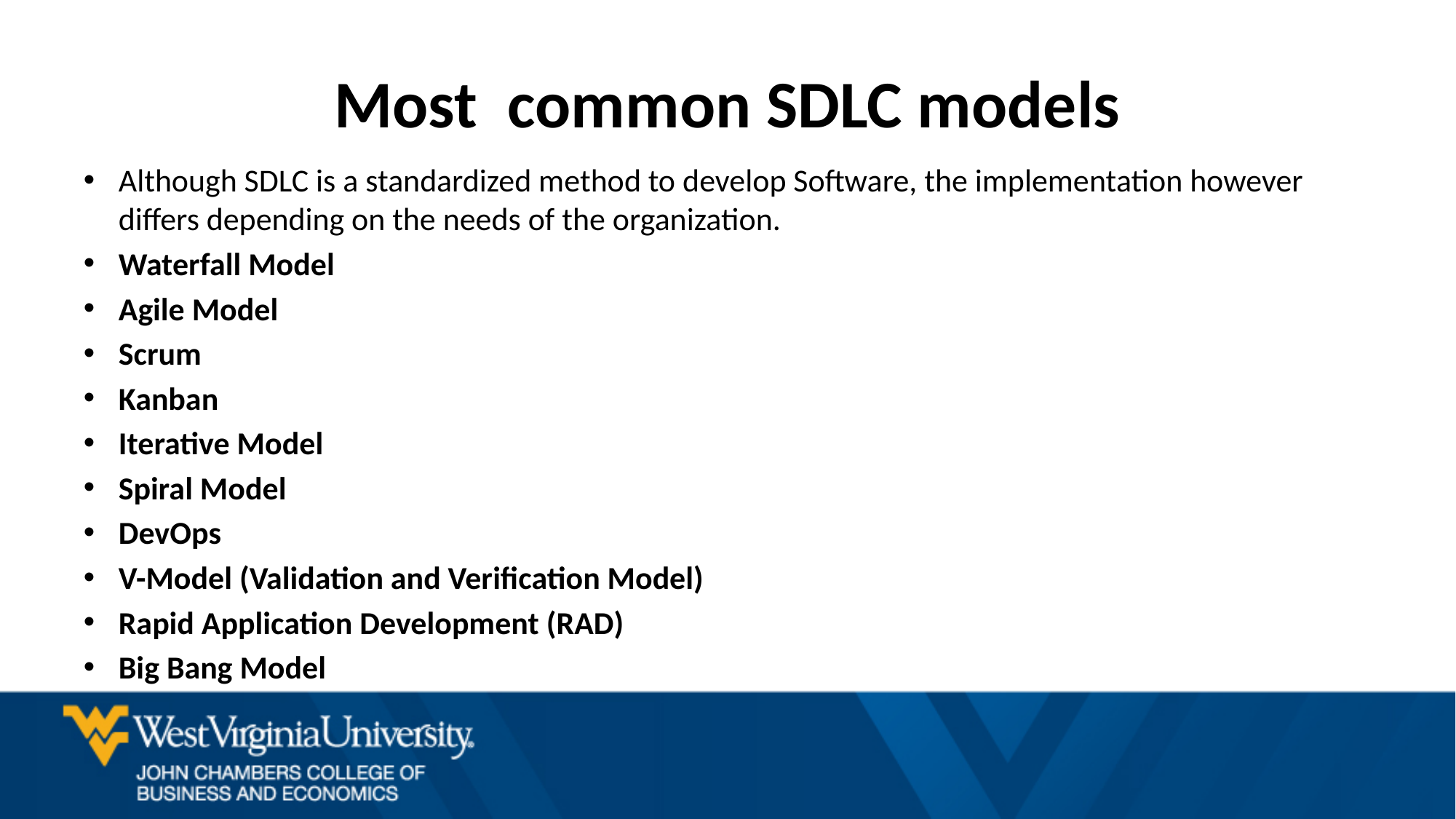

# Most  common SDLC models
Although SDLC is a standardized method to develop Software, the implementation however differs depending on the needs of the organization.
Waterfall Model
Agile Model
Scrum
Kanban
Iterative Model
Spiral Model
DevOps
V-Model (Validation and Verification Model)
Rapid Application Development (RAD)
Big Bang Model